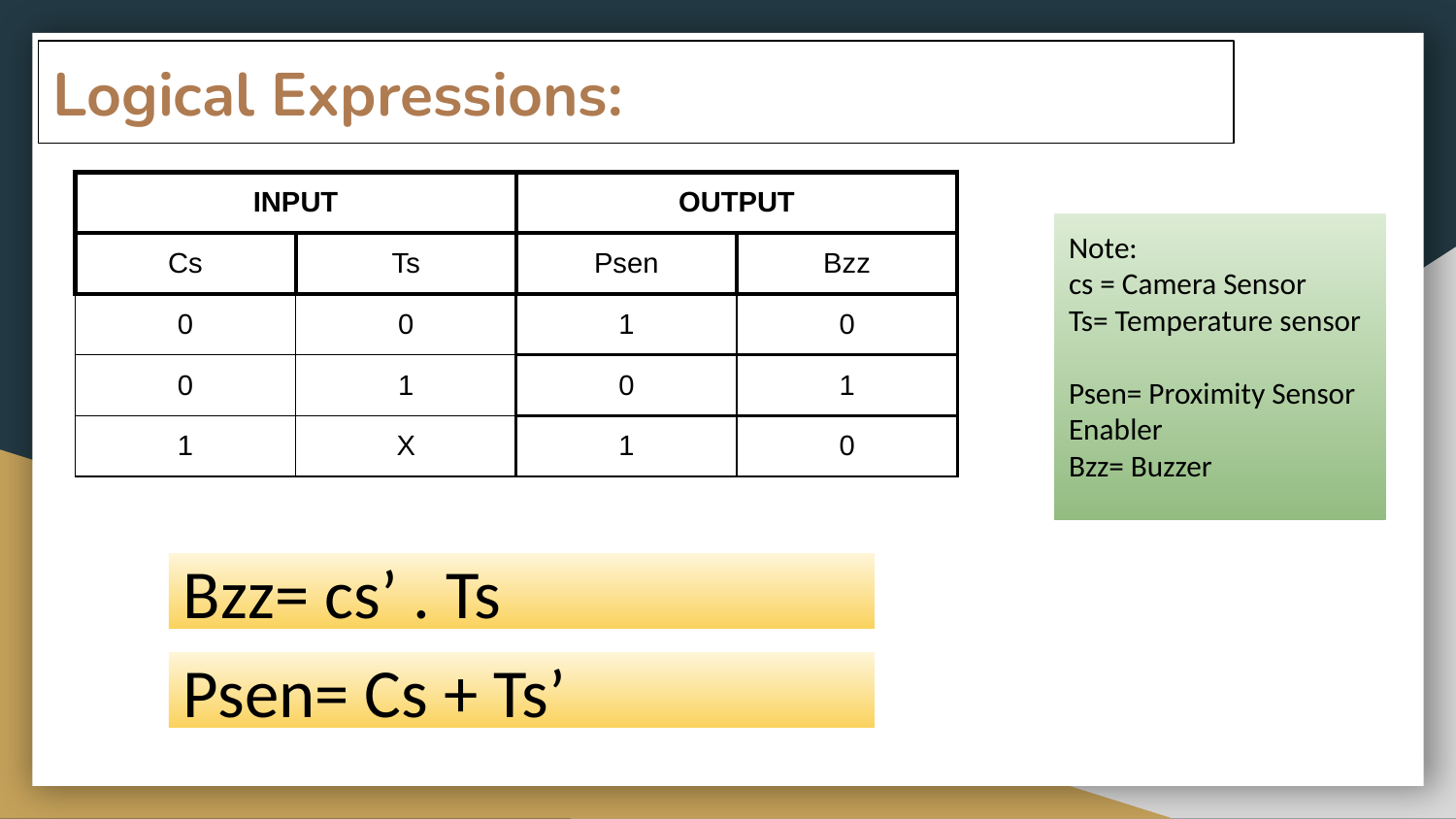

# Logical Expressions:
| INPUT |  | OUTPUT |  |
| --- | --- | --- | --- |
| Cs | Ts | Psen | Bzz |
| 0 | 0 | 1 | 0 |
| 0 | 1 | 0 | 1 |
| 1 | X | 1 | 0 |
Note:
cs = Camera Sensor
Ts= Temperature sensor

Psen= Proximity Sensor Enabler
Bzz= Buzzer
Bzz= cs’ . Ts
Psen= Cs + Ts’